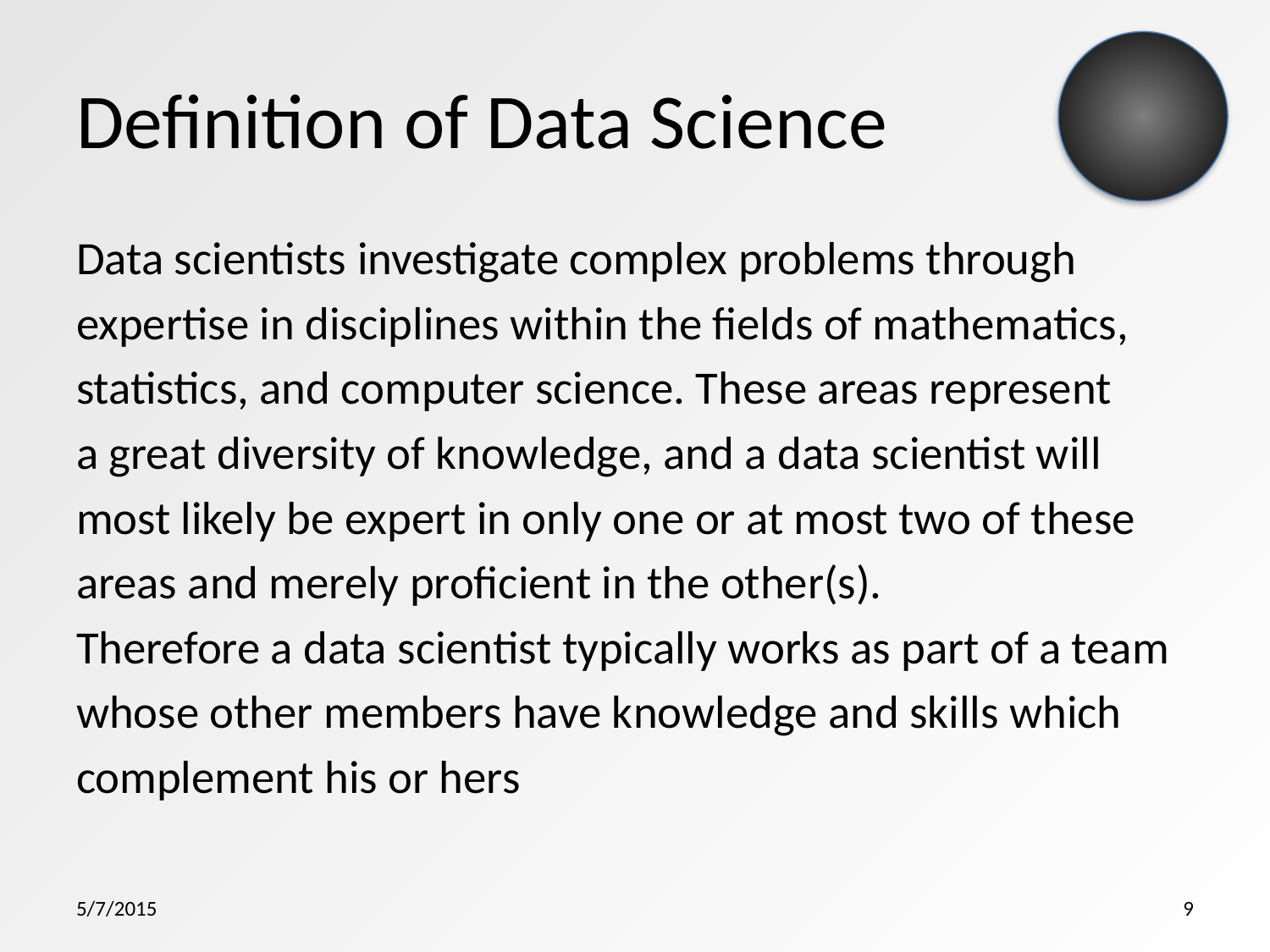

# Definition of Data Science
Data scientists investigate complex problems through
expertise in disciplines within the fields of mathematics,
statistics, and computer science. These areas represent
a great diversity of knowledge, and a data scientist will
most likely be expert in only one or at most two of these
areas and merely proficient in the other(s).
Therefore a data scientist typically works as part of a team
whose other members have knowledge and skills which
complement his or hers

5/7/2015
9